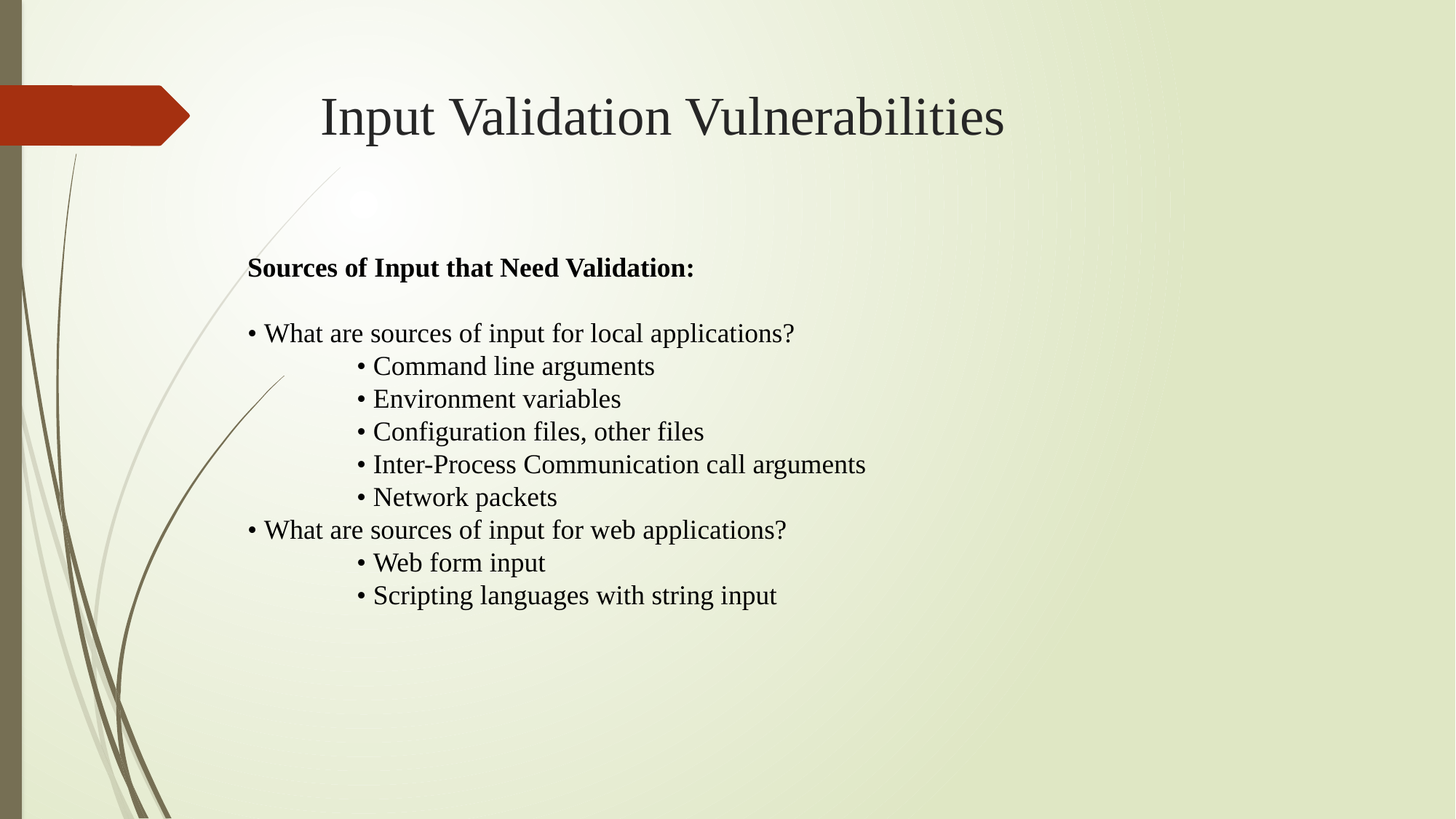

# Input Validation Vulnerabilities
Sources of Input that Need Validation:

• What are sources of input for local applications?
	• Command line arguments
	• Environment variables
	• Configuration files, other files
	• Inter-Process Communication call arguments
	• Network packets
• What are sources of input for web applications?
	• Web form input
	• Scripting languages with string input